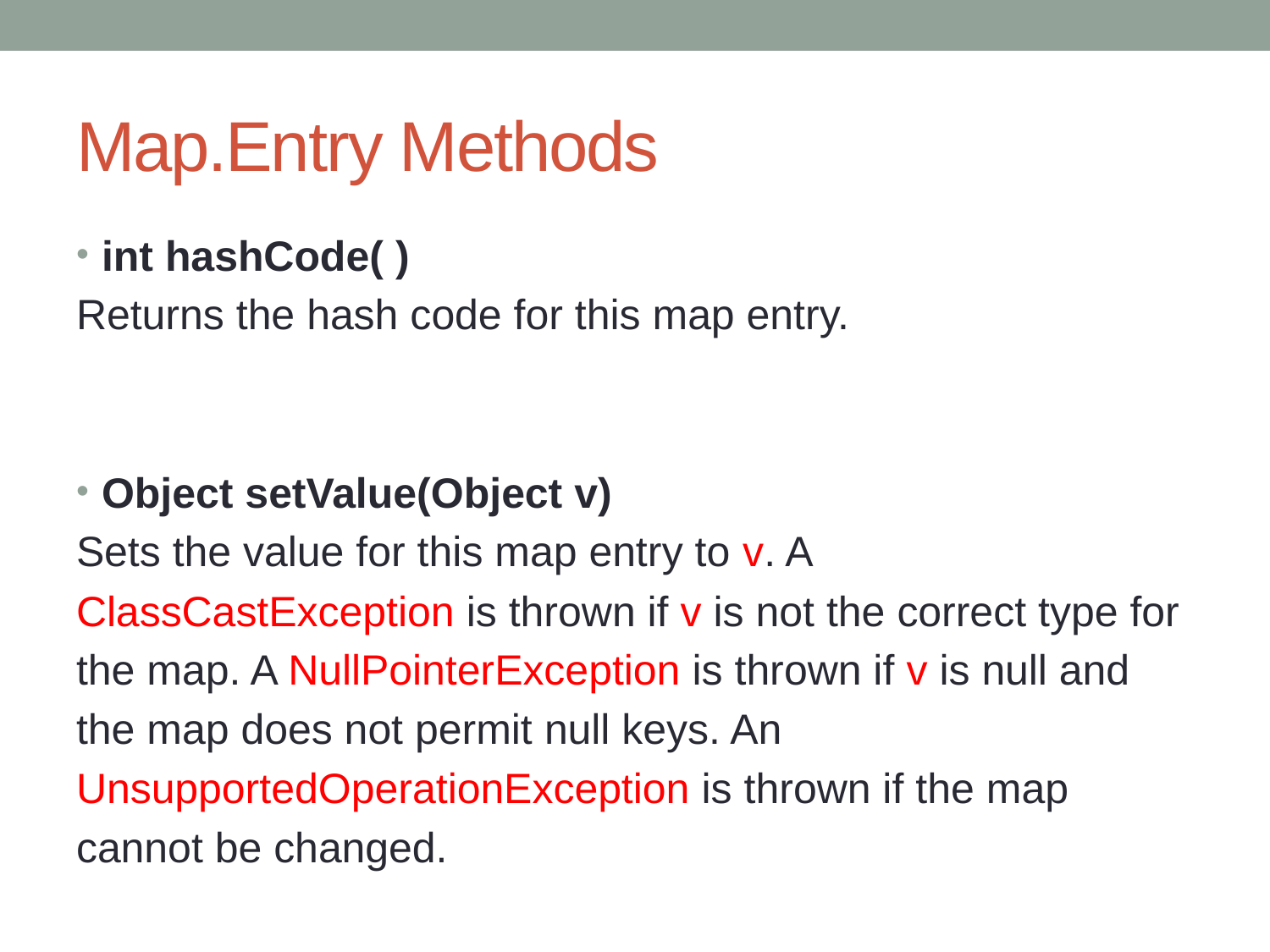

# Map.Entry Methods
int hashCode( )
Returns the hash code for this map entry.

Object setValue(Object v)
Sets the value for this map entry to v. A
ClassCastException is thrown if v is not the correct type for
the map. A NullPointerException is thrown if v is null and
the map does not permit null keys. An
UnsupportedOperationException is thrown if the map
cannot be changed.